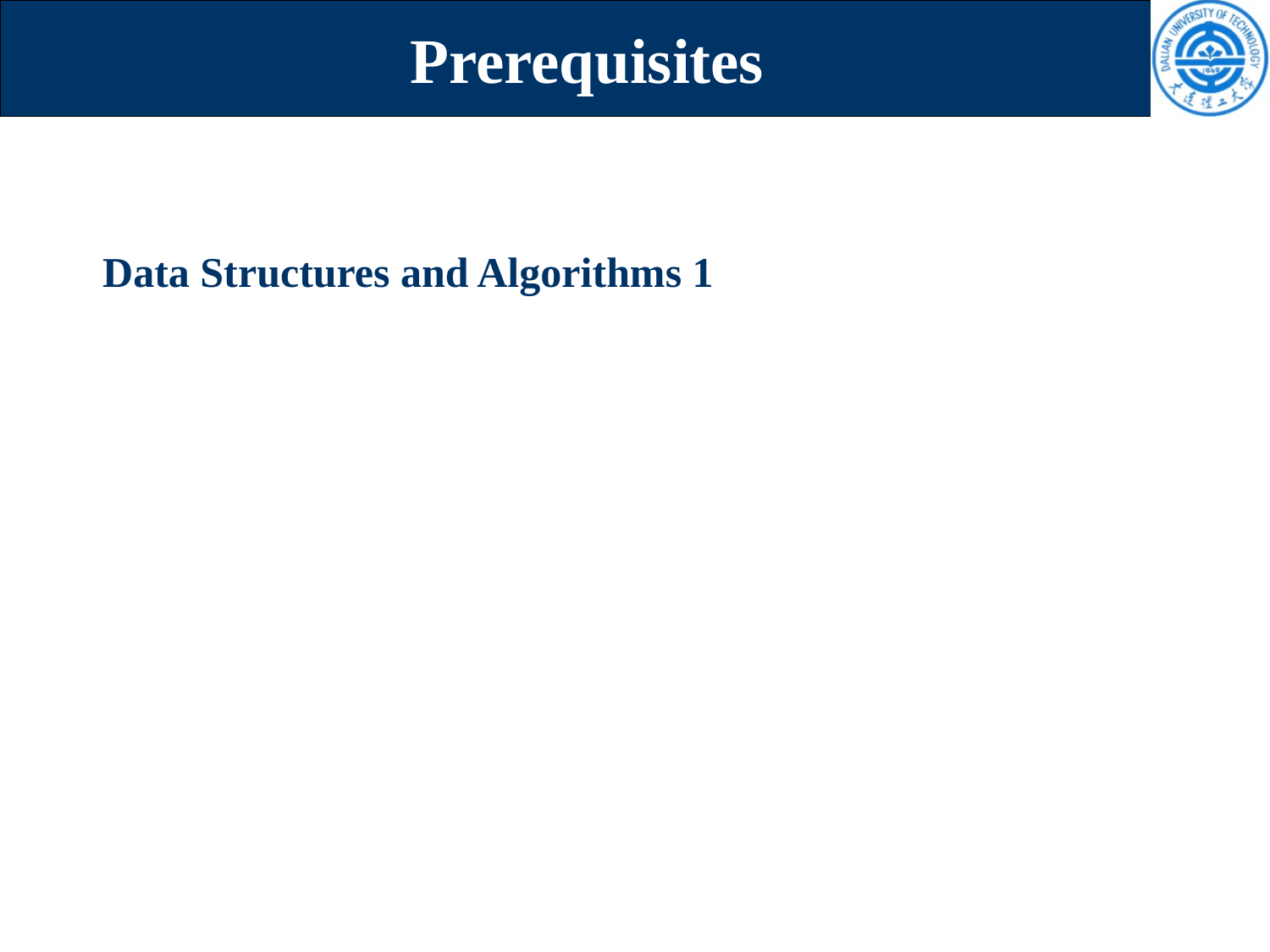

# Prerequisites
 
Data Structures and Algorithms 1